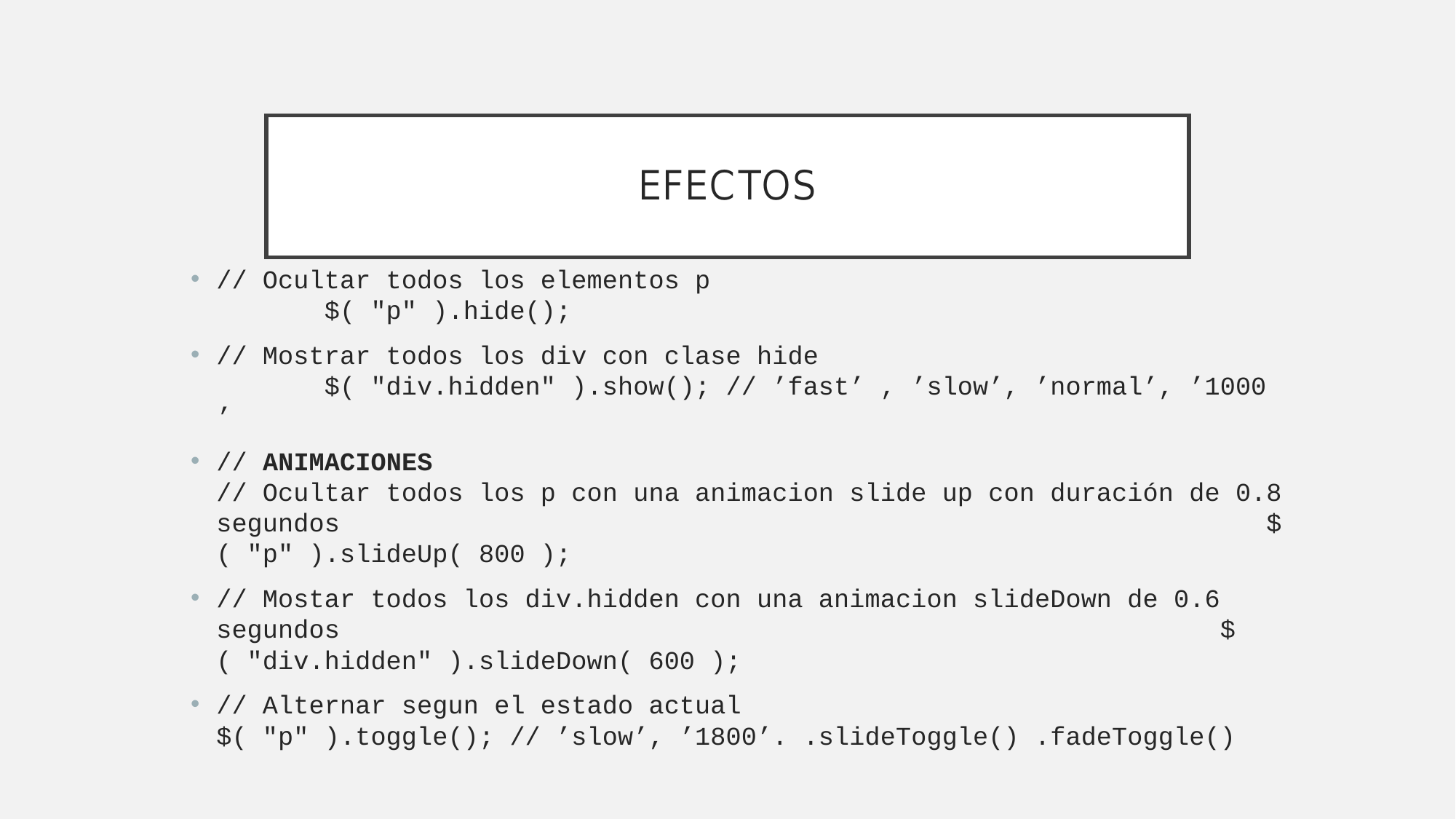

# Efectos
// Ocultar todos los elementos p                                             $( "p" ).hide();
// Mostrar todos los div con clase hide                                      $( "div.hidden" ).show(); // ’fast’ , ’slow’, ’normal’, ’1000 ’
// ANIMACIONES
// Ocultar todos los p con una animacion slide up con duración de 0.8 segundos                                                            $( "p" ).slideUp( 800 );
// Mostar todos los div.hidden con una animacion slideDown de 0.6 segundos                                                         $( "div.hidden" ).slideDown( 600 );
// Alternar segun el estado actual
$( "p" ).toggle(); // ’slow’, ’1800’. .slideToggle() .fadeToggle()